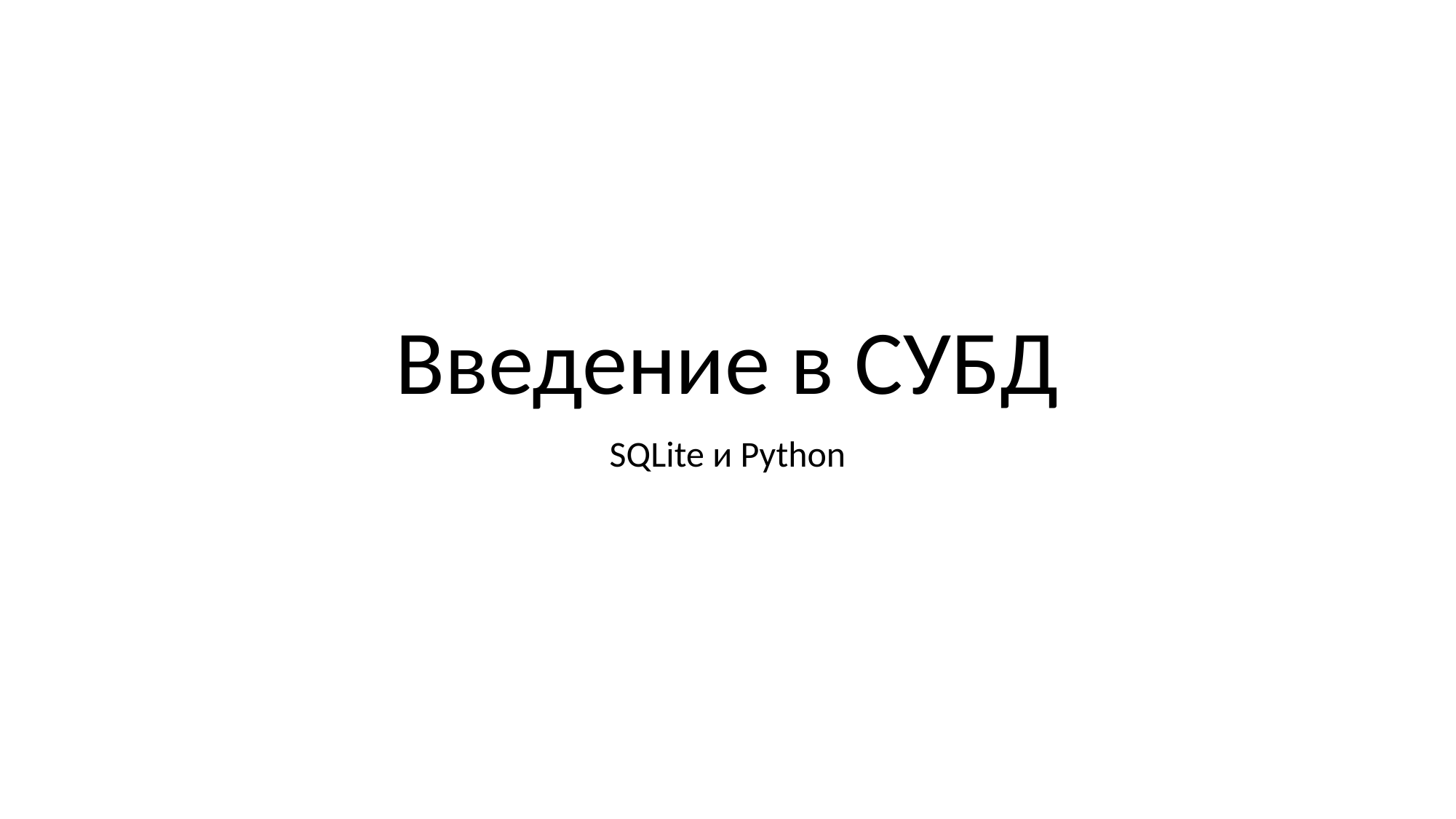

# Введение в СУБД
SQLite и Python